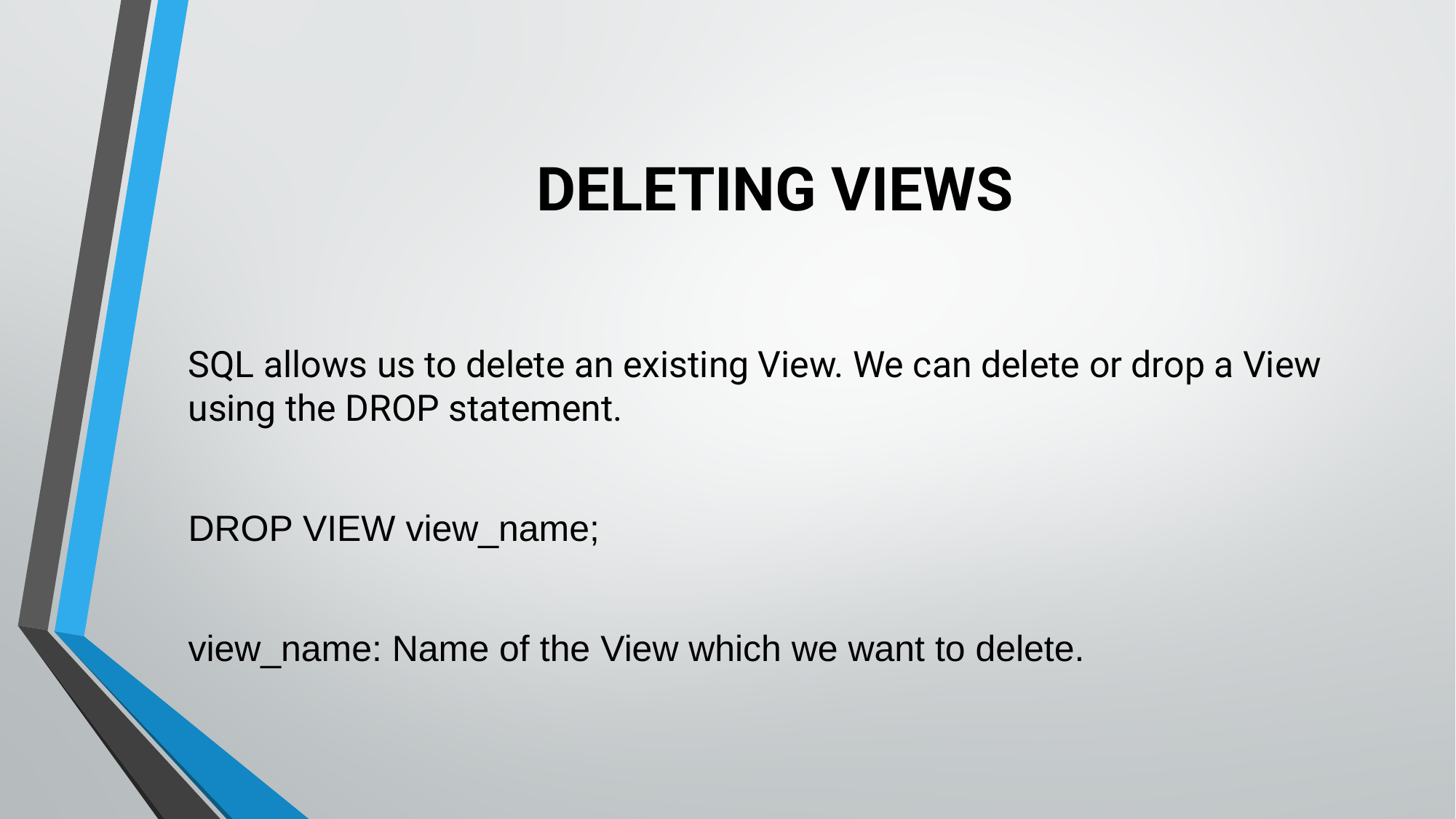

# DELETING VIEWS
SQL allows us to delete an existing View. We can delete or drop a View using the DROP statement.

DROP VIEW view_name;

view_name: Name of the View which we want to delete.